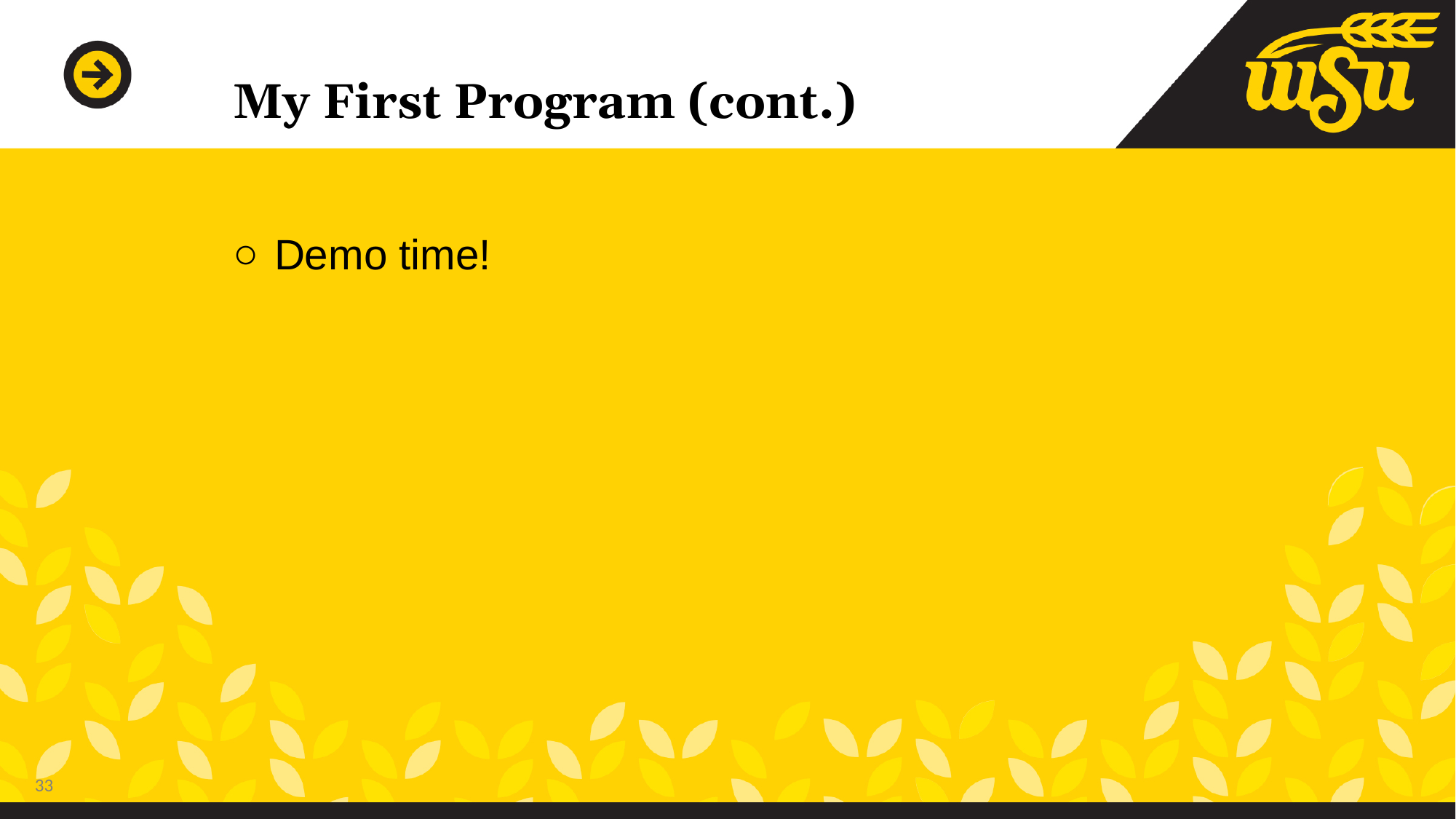

# My First Program (cont.)
Demo time!